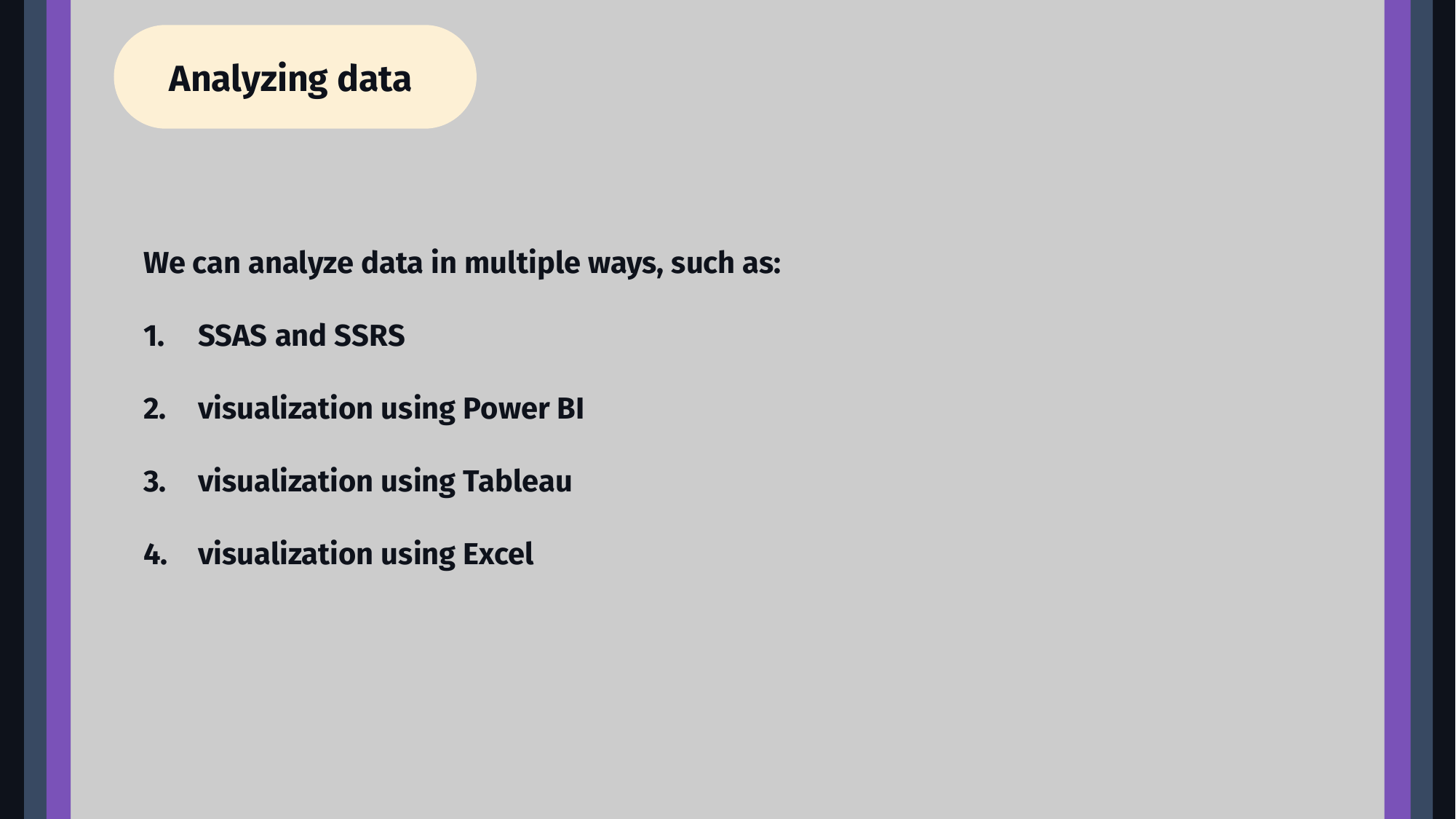

Analyzing data
We can analyze data in multiple ways, such as:

SSAS and SSRS

visualization using Power BI

visualization using Tableau

visualization using Excel